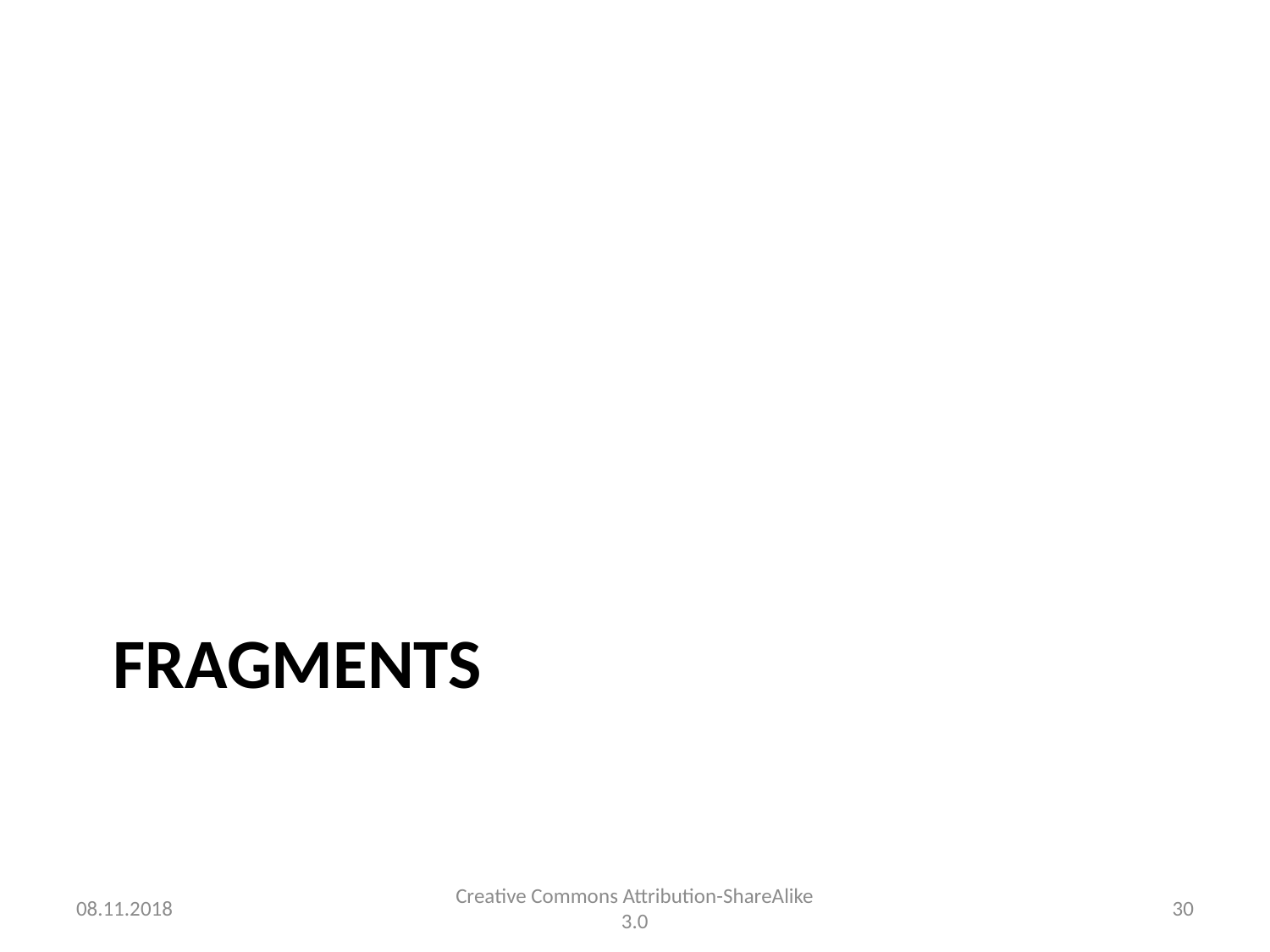

# Fragments
08.11.2018
Creative Commons Attribution-ShareAlike 3.0
30